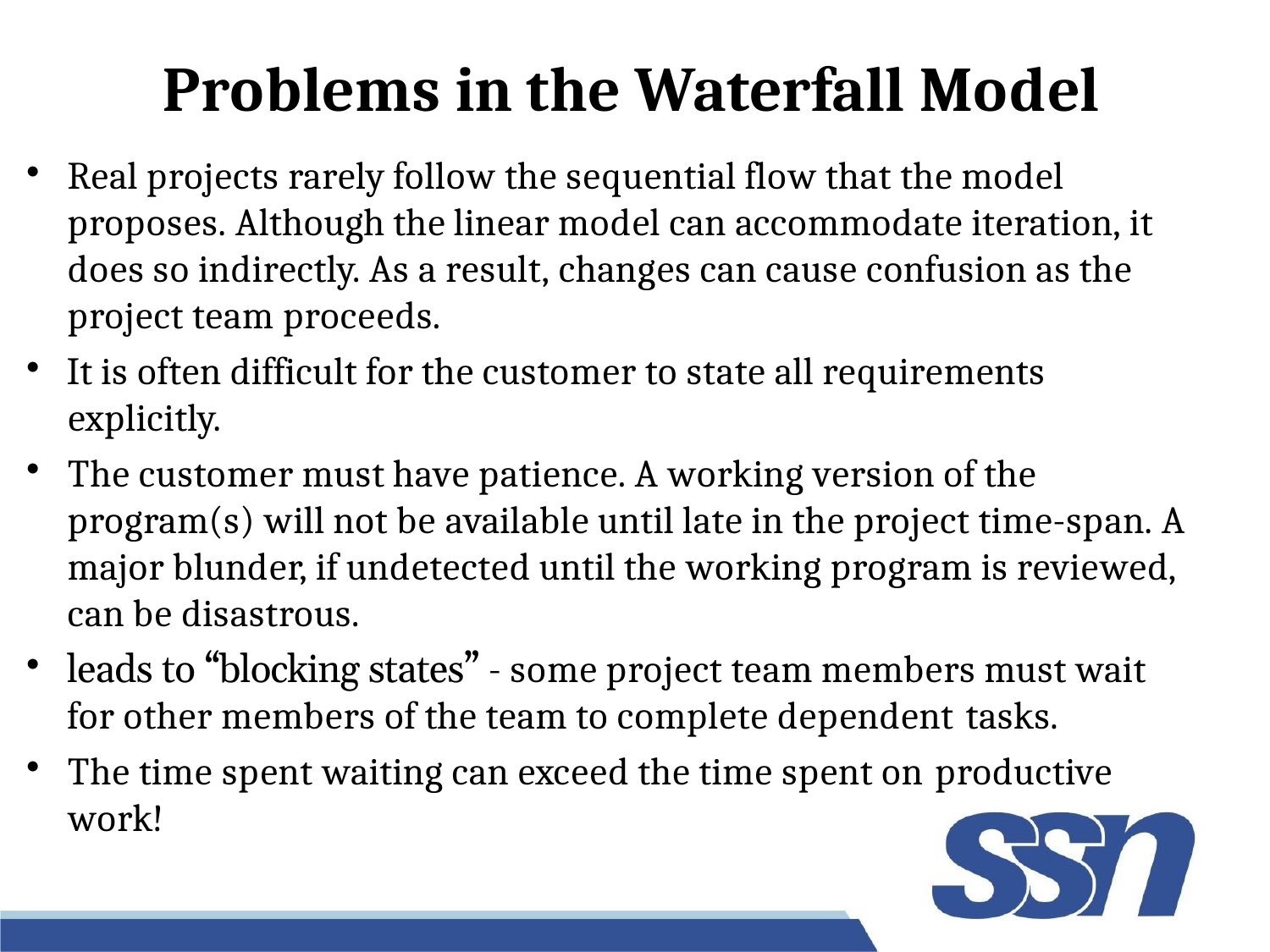

# Problems in the Waterfall Model
Real projects rarely follow the sequential flow that the model  proposes. Although the linear model can accommodate iteration, it  does so indirectly. As a result, changes can cause confusion as the  project team proceeds.
It is often difficult for the customer to state all requirements  explicitly.
The customer must have patience. A working version of the  program(s) will not be available until late in the project time-span. A  major blunder, if undetected until the working program is reviewed,  can be disastrous.
leads to “blocking states” - some project team members must wait  for other members of the team to complete dependent tasks.
The time spent waiting can exceed the time spent on productive
work!